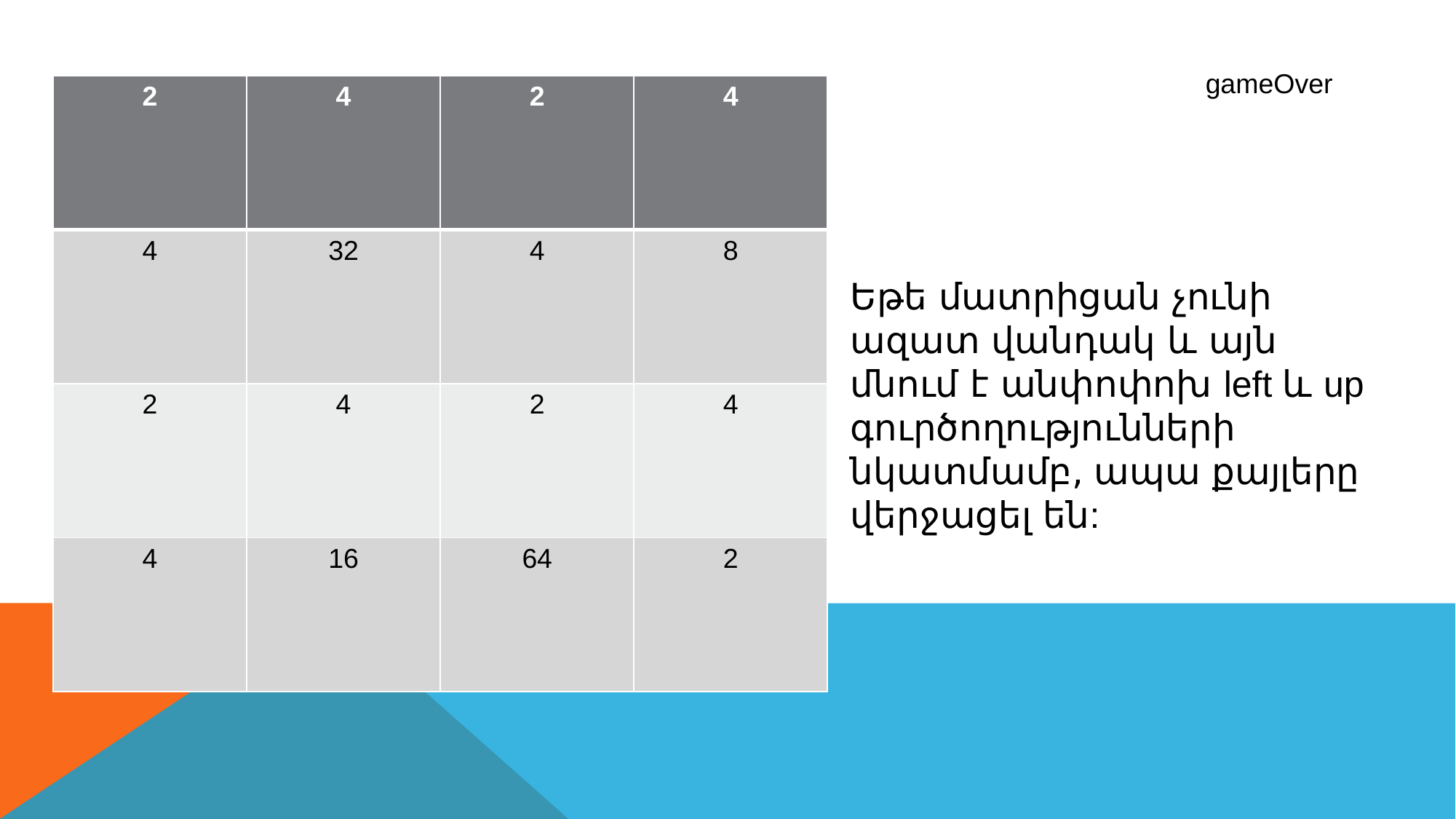

gameOver
| 2 | 4 | 2 | 4 |
| --- | --- | --- | --- |
| 4 | 32 | 4 | 8 |
| 2 | 4 | 2 | 4 |
| 4 | 16 | 64 | 2 |
Եթե մատրիցան չունի ազատ վանդակ և այն մնում է անփոփոխ left և up գուրծողությունների նկատմամբ, ապա քայլերը վերջացել են: